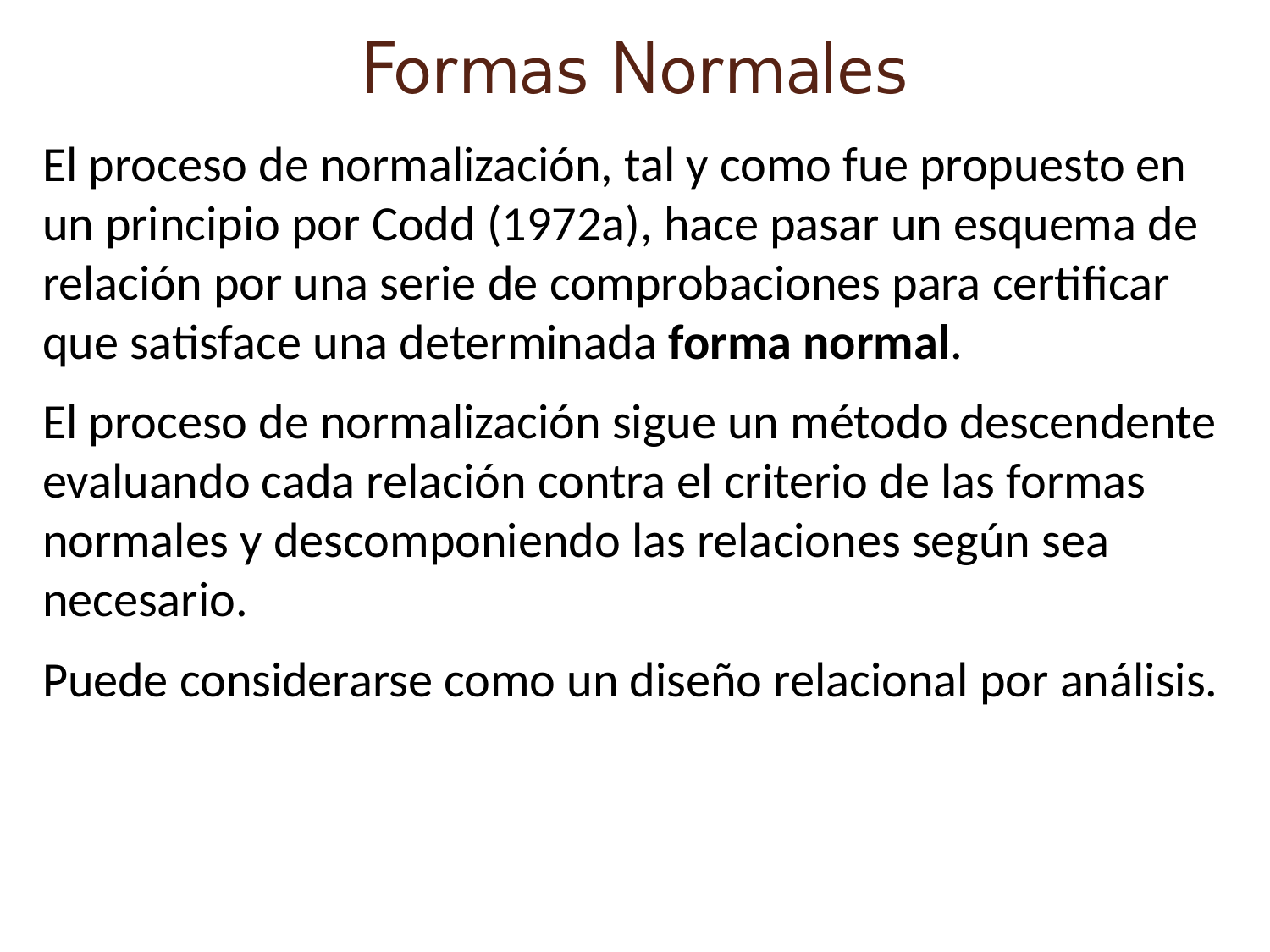

Formas Normales
El proceso de normalización, tal y como fue propuesto en un principio por Codd (1972a), hace pasar un esquema de relación por una serie de comprobaciones para certificar que satisface una determinada forma normal.
El proceso de normalización sigue un método descendente evaluando cada relación contra el criterio de las formas normales y descomponiendo las relaciones según sea necesario.
Puede considerarse como un diseño relacional por análisis.